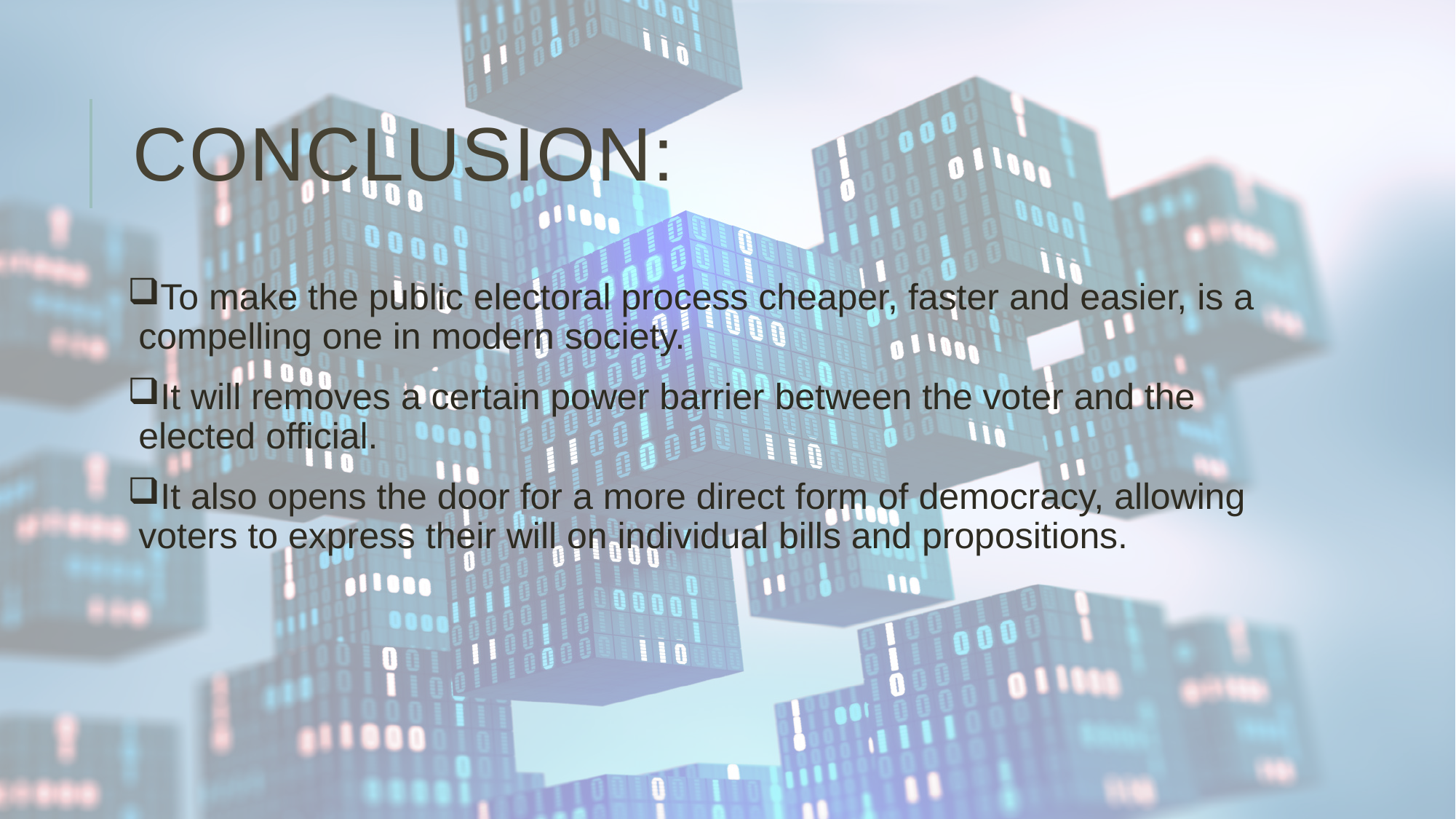

# Conclusion:
To make the public electoral process cheaper, faster and easier, is a compelling one in modern society.
It will removes a certain power barrier between the voter and the elected official.
It also opens the door for a more direct form of democracy, allowing voters to express their will on individual bills and propositions.